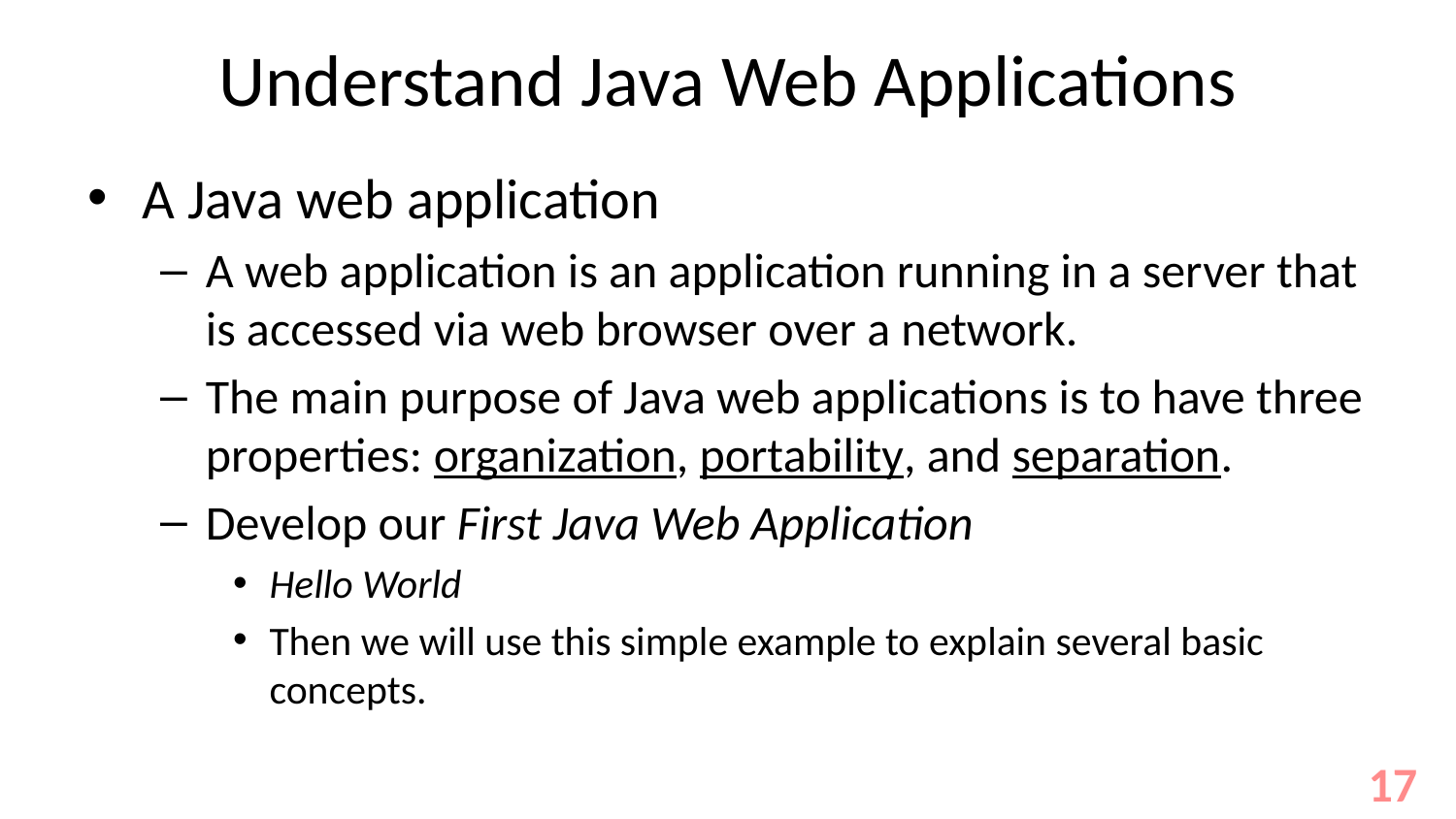

# Understand Java Web Applications
A Java web application
A web application is an application running in a server that is accessed via web browser over a network.
The main purpose of Java web applications is to have three properties: organization, portability, and separation.
Develop our First Java Web Application
Hello World
Then we will use this simple example to explain several basic concepts.

17